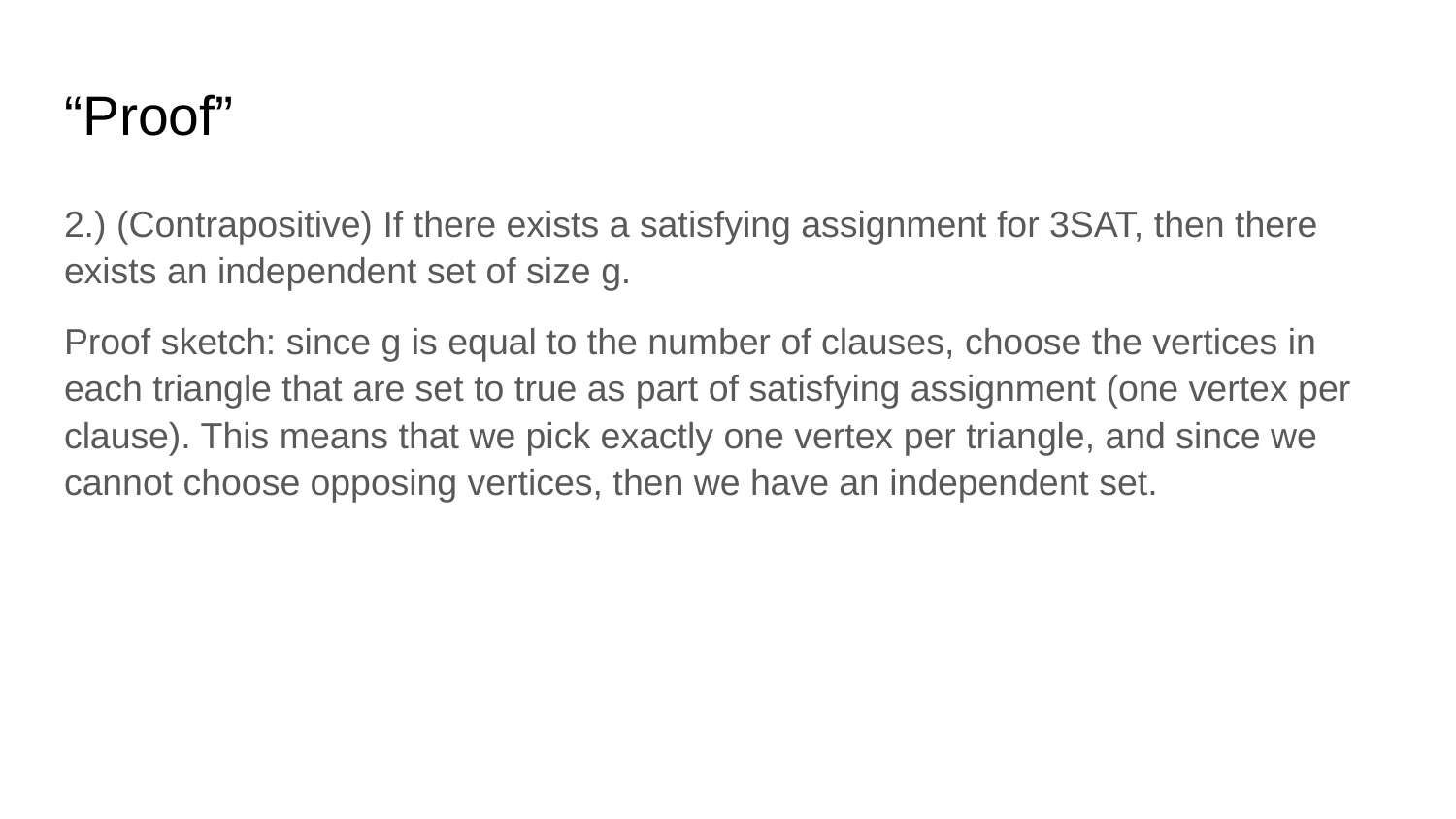

# “Proof”
2.) (Contrapositive) If there exists a satisfying assignment for 3SAT, then there exists an independent set of size g.
Proof sketch: since g is equal to the number of clauses, choose the vertices in each triangle that are set to true as part of satisfying assignment (one vertex per clause). This means that we pick exactly one vertex per triangle, and since we cannot choose opposing vertices, then we have an independent set.